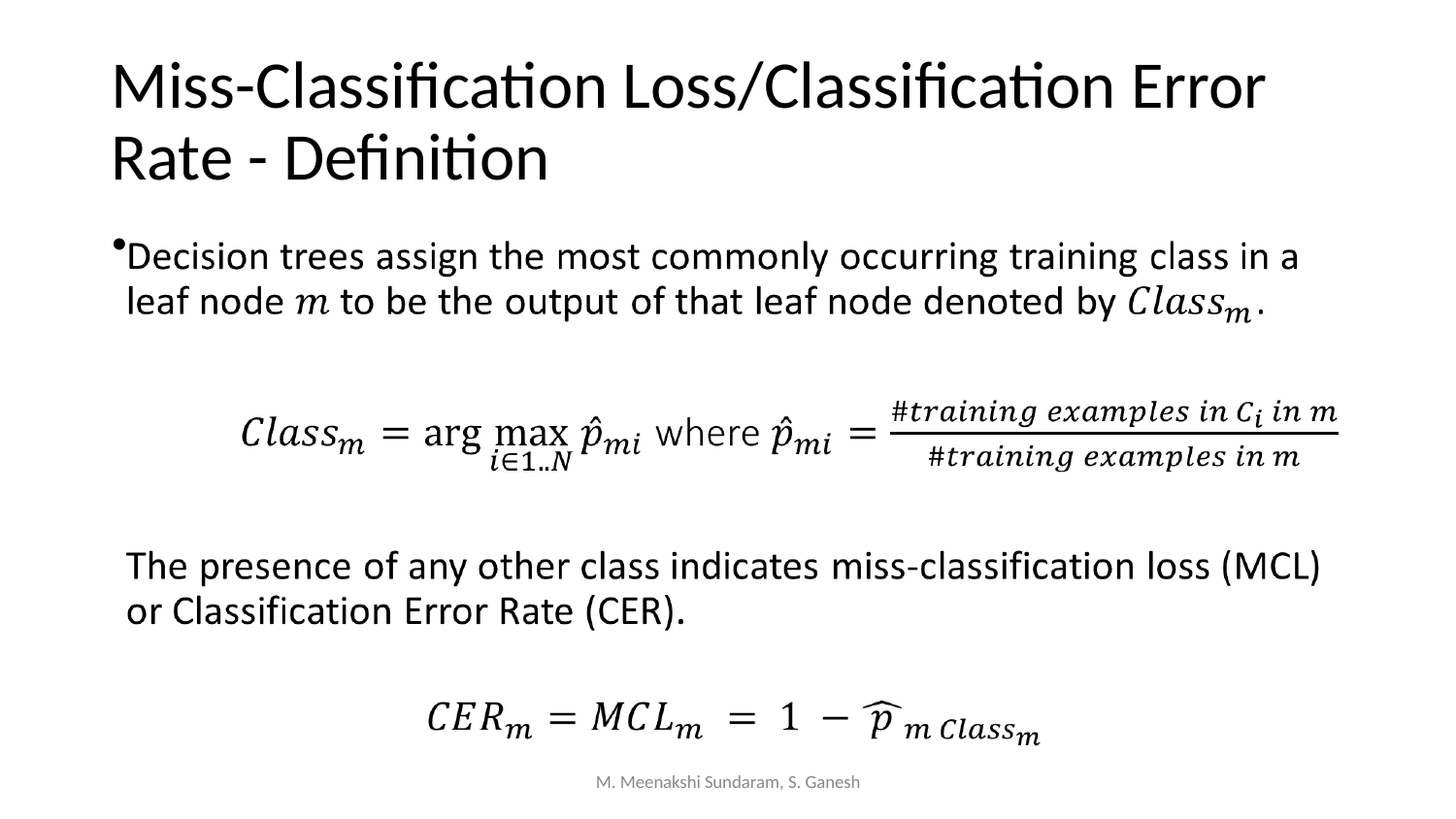

# Miss-Classification Loss/Classification Error Rate - Definition

M. Meenakshi Sundaram, S. Ganesh